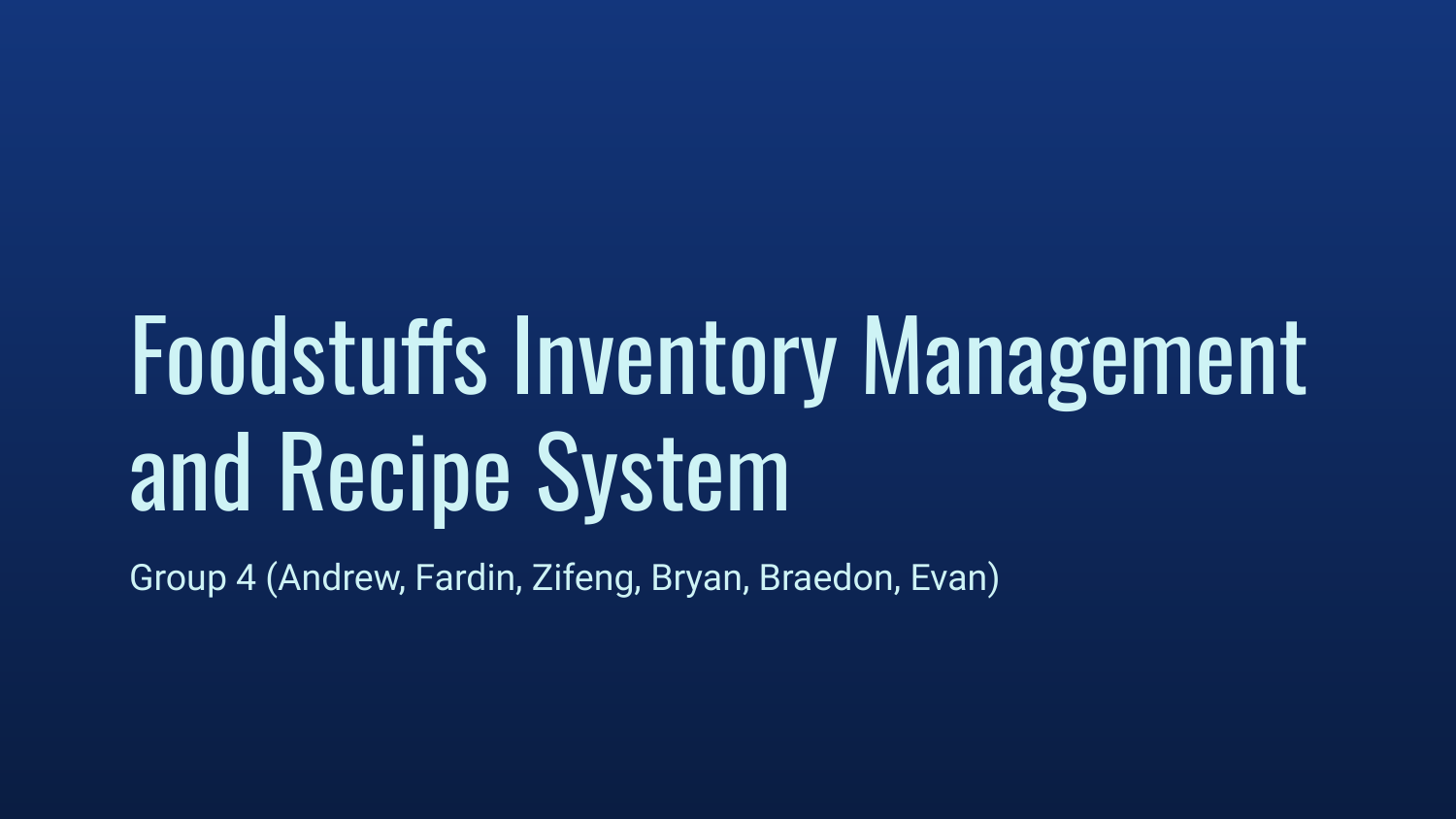

# Foodstuffs Inventory Management and Recipe System
Group 4 (Andrew, Fardin, Zifeng, Bryan, Braedon, Evan)